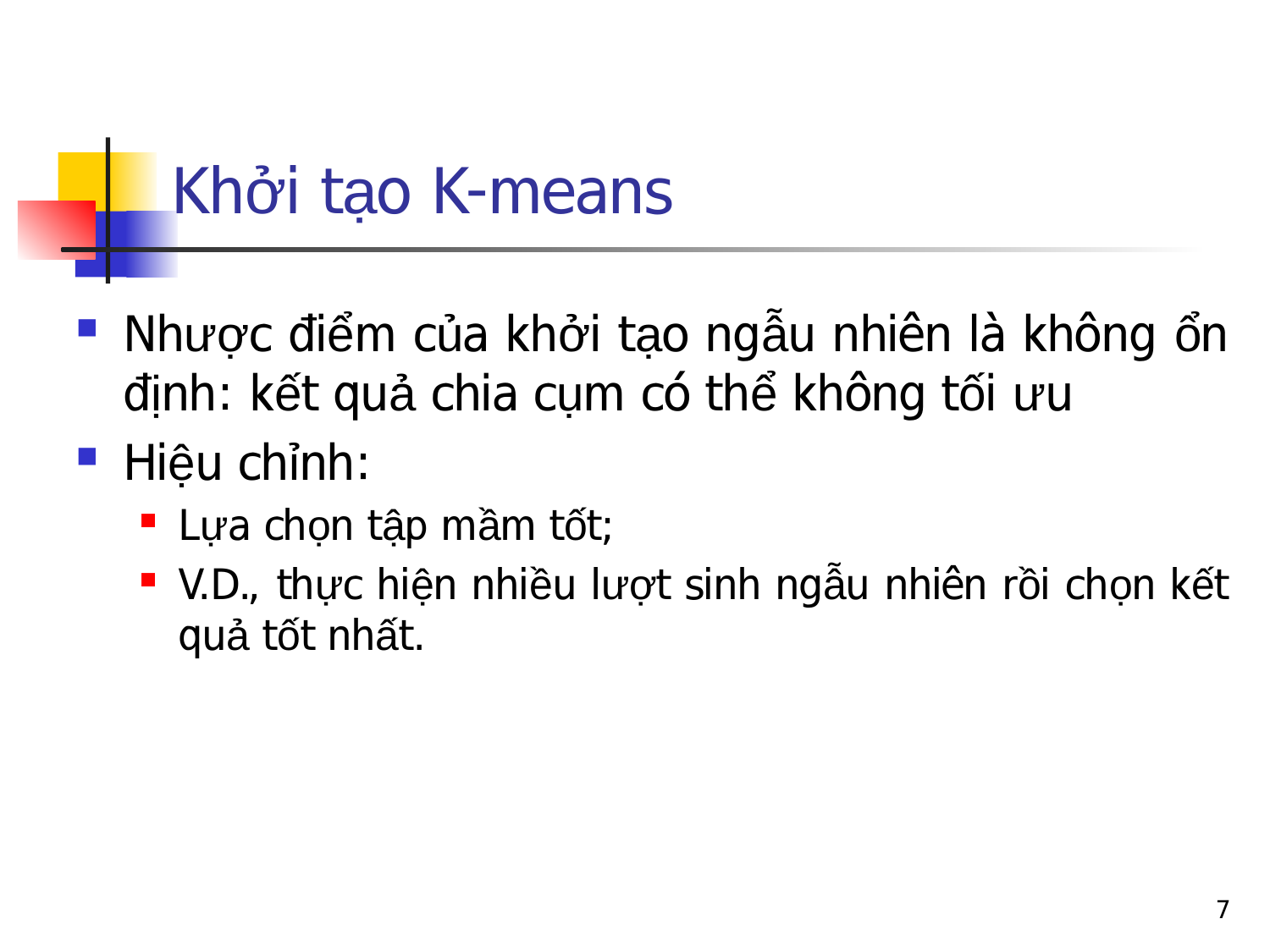

# Khởi tạo K-means
Nhược điểm của khởi tạo ngẫu nhiên là không ổn định: kết quả chia cụm có thể không tối ưu
Hiệu chỉnh:
Lựa chọn tập mầm tốt;
V.D., thực hiện nhiều lượt sinh ngẫu nhiên rồi chọn kết quả tốt nhất.

7